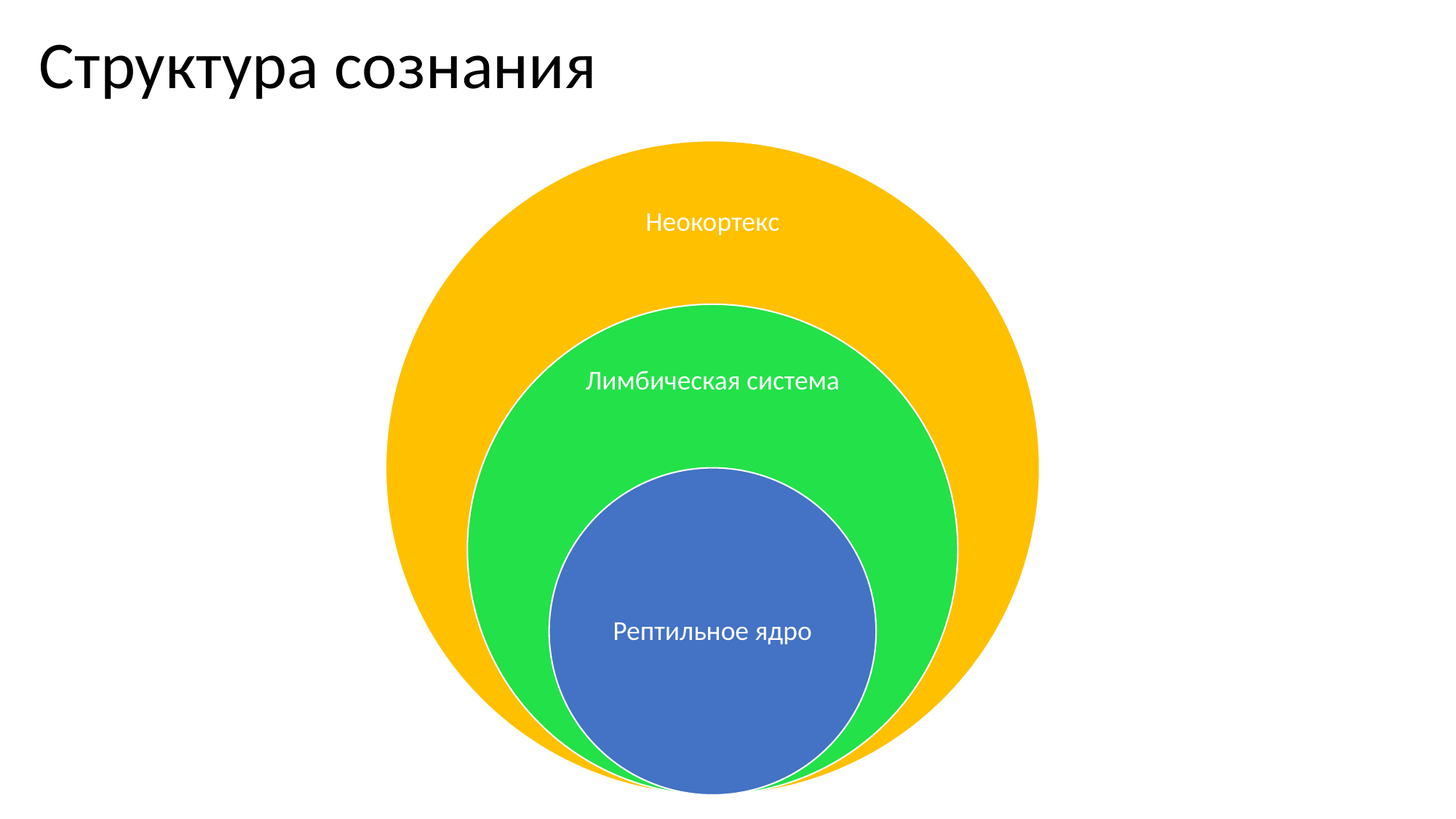

# Структура сознания
Неокортекс
Лимбическая система
Рептильное ядро